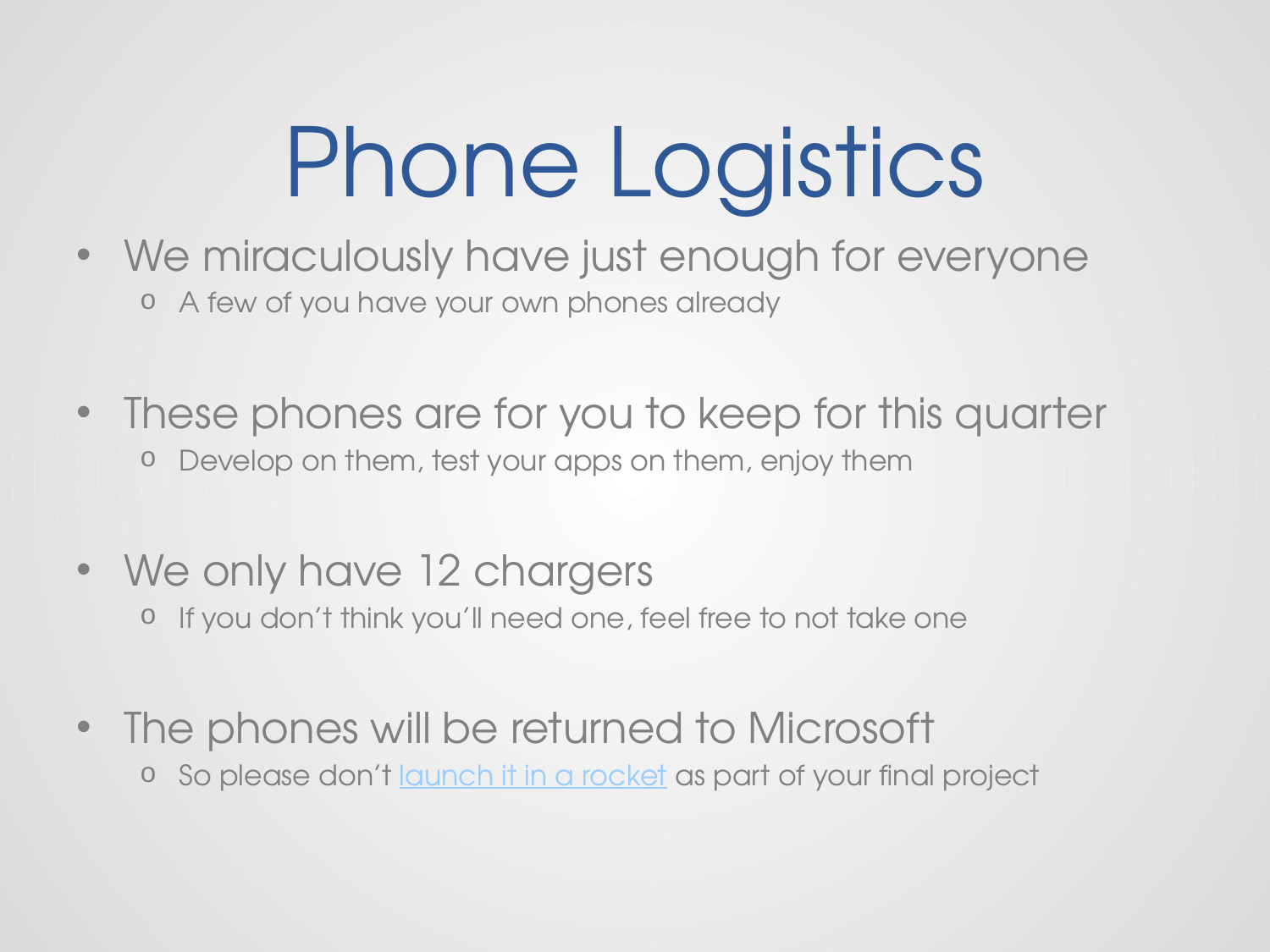

# Phone Logistics
We miraculously have just enough for everyone
A few of you have your own phones already

These phones are for you to keep for this quarter
Develop on them, test your apps on them, enjoy them

We only have 12 chargers
If you don’t think you’ll need one, feel free to not take one

The phones will be returned to Microsoft
So please don’t launch it in a rocket as part of your final project